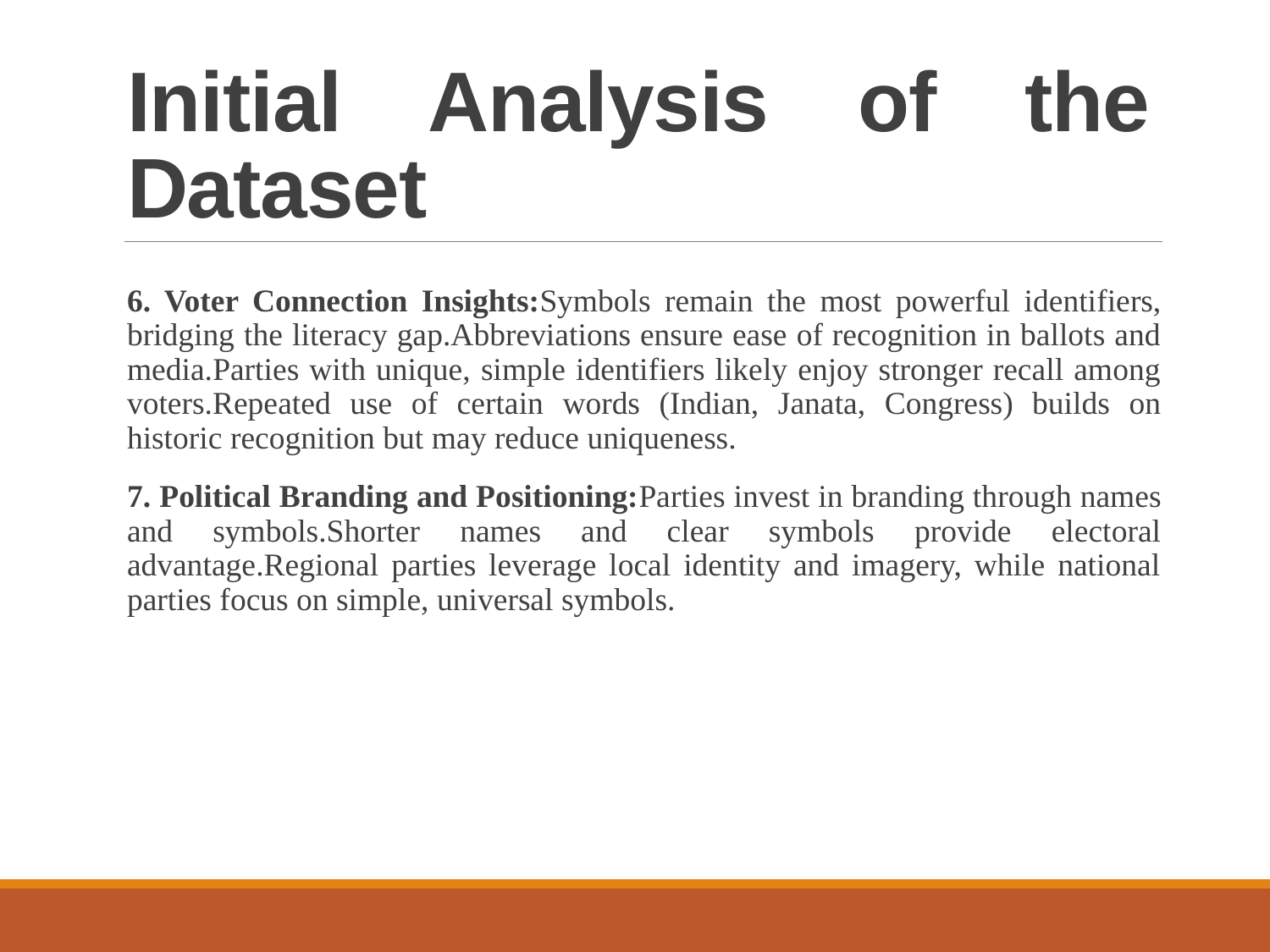

# Initial Analysis of the Dataset
6. Voter Connection Insights:Symbols remain the most powerful identifiers, bridging the literacy gap.Abbreviations ensure ease of recognition in ballots and media.Parties with unique, simple identifiers likely enjoy stronger recall among voters.Repeated use of certain words (Indian, Janata, Congress) builds on historic recognition but may reduce uniqueness.
7. Political Branding and Positioning:Parties invest in branding through names and symbols.Shorter names and clear symbols provide electoral advantage.Regional parties leverage local identity and imagery, while national parties focus on simple, universal symbols.